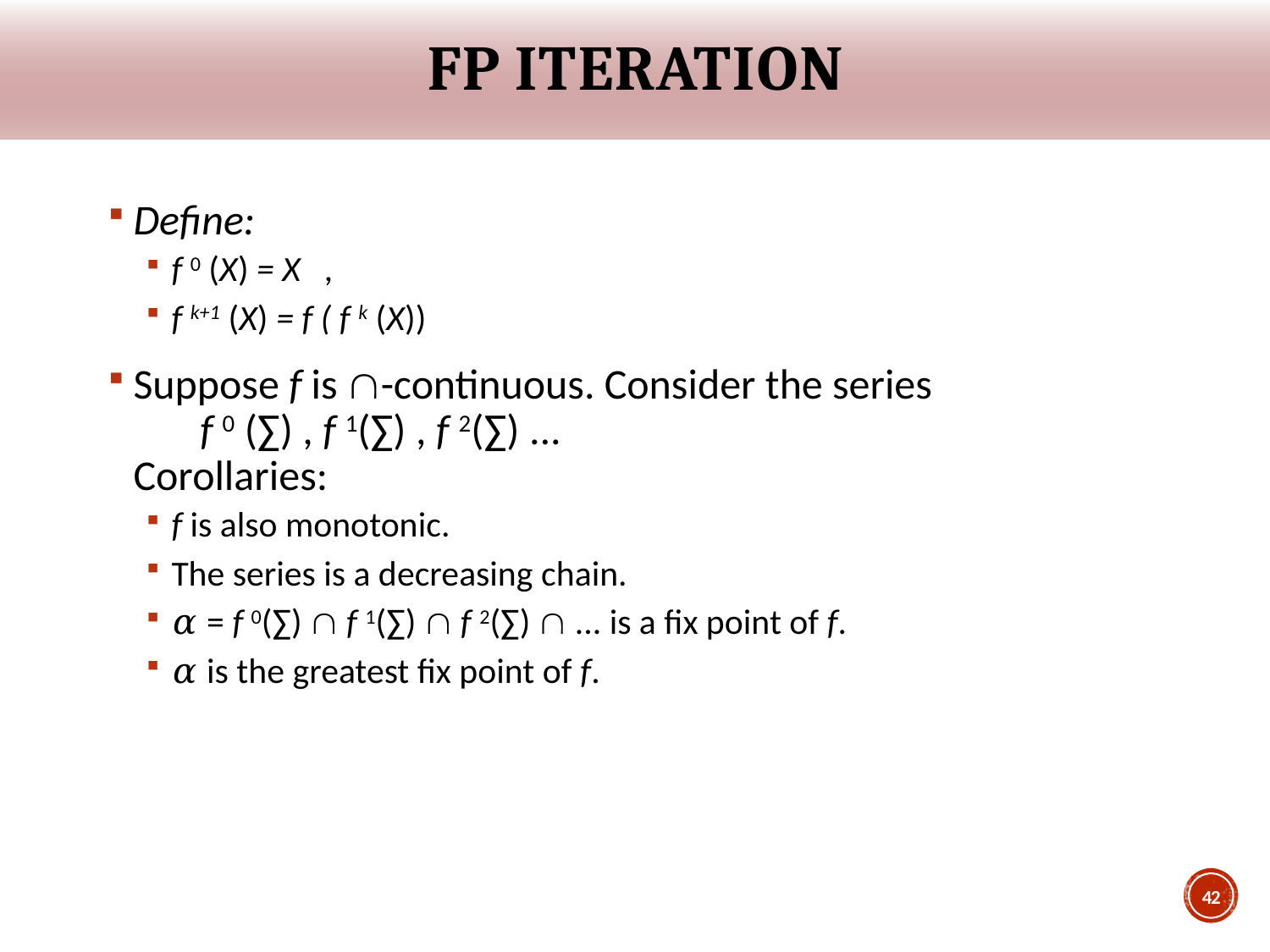

# FP iteration
Define:
f 0 (X) = X   ,
f k+1 (X) = f ( f k (X))
Suppose f is ∩-continuous. Consider the series
       f 0 (∑) , f 1(∑) , f 2(∑) ...
Corollaries:
f is also monotonic.
The series is a decreasing chain.
𝛼 = f 0(∑) ∩ f 1(∑) ∩ f 2(∑) ∩ ... is a fix point of f.
𝛼 is the greatest fix point of f.

42